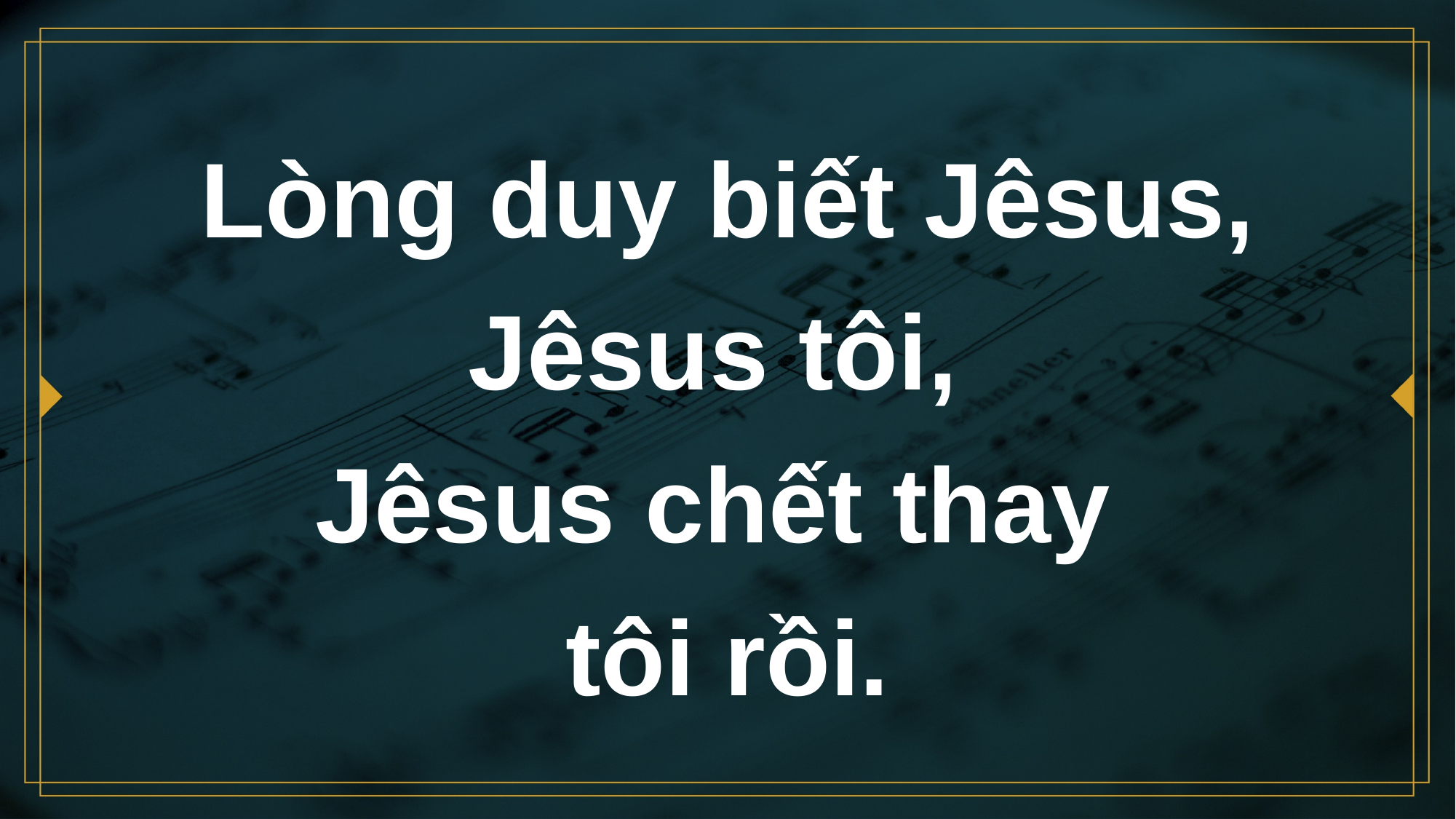

# Lòng duy biết Jêsus, Jêsus tôi, Jêsus chết thay tôi rồi.